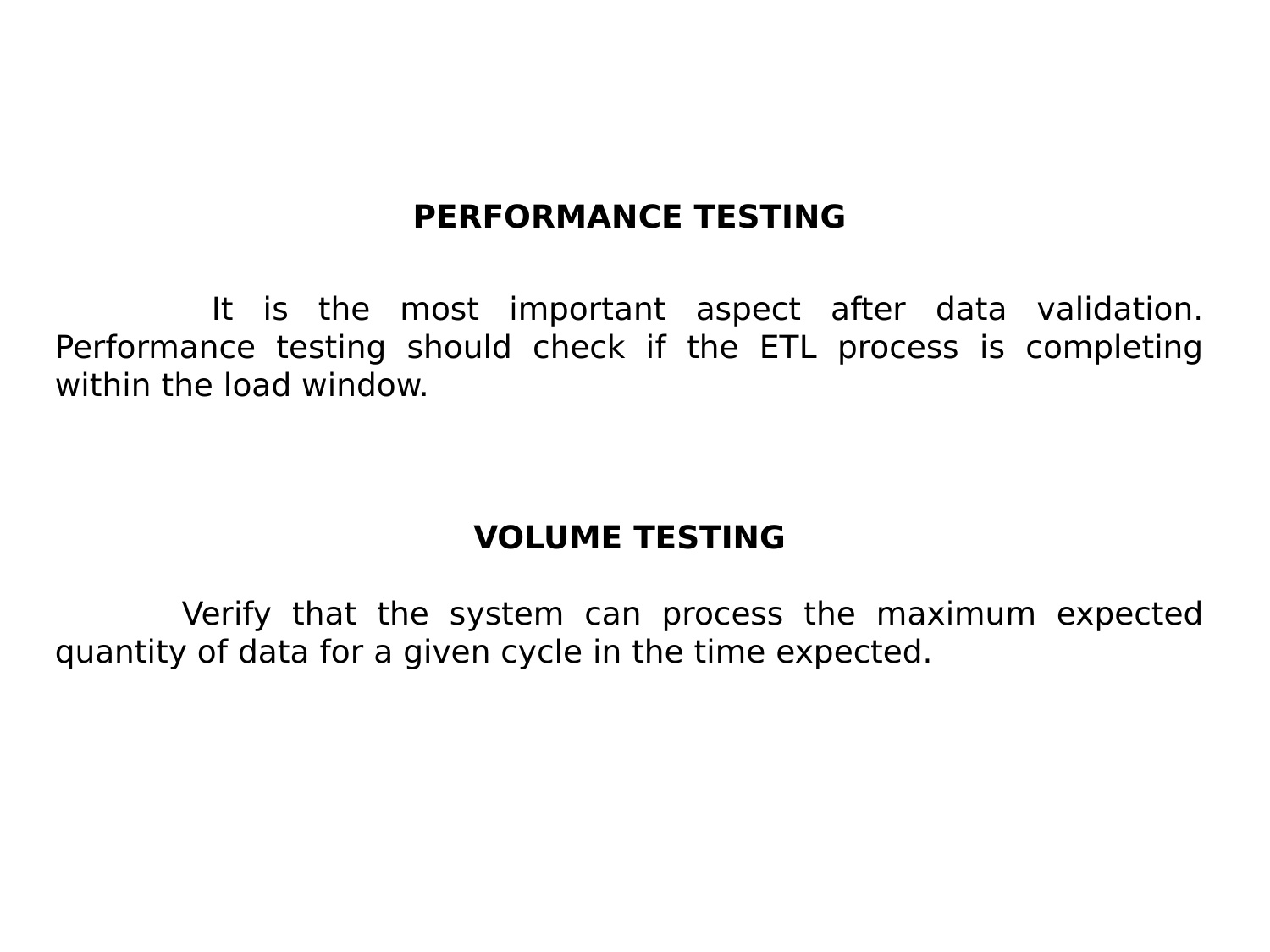

PERFORMANCE TESTING

	 It is the most important aspect after data validation. Performance testing should check if the ETL process is completing within the load window.

VOLUME TESTING

	Verify that the system can process the maximum expected quantity of data for a given cycle in the time expected.